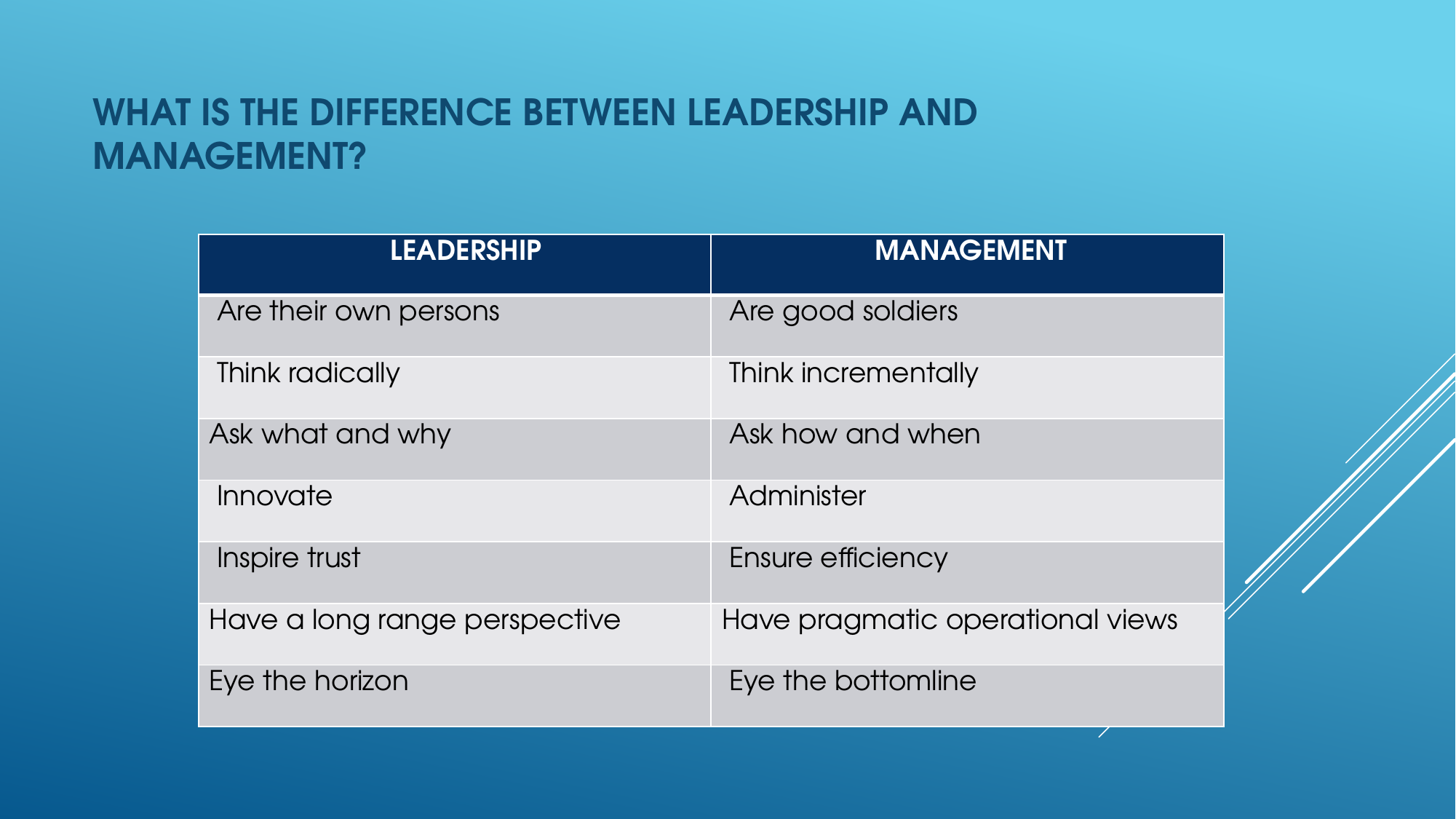

WHAT IS THE DIFFERENCE BETWEEN LEADERSHIP AND MANAGEMENT?
| LEADERSHIP | MANAGEMENT |
| --- | --- |
| Are their own persons | Are good soldiers |
| Think radically | Think incrementally |
| Ask what and why | Ask how and when |
| Innovate | Administer |
| Inspire trust | Ensure efficiency |
| Have a long range perspective | Have pragmatic operational views |
| Eye the horizon | Eye the bottomline |